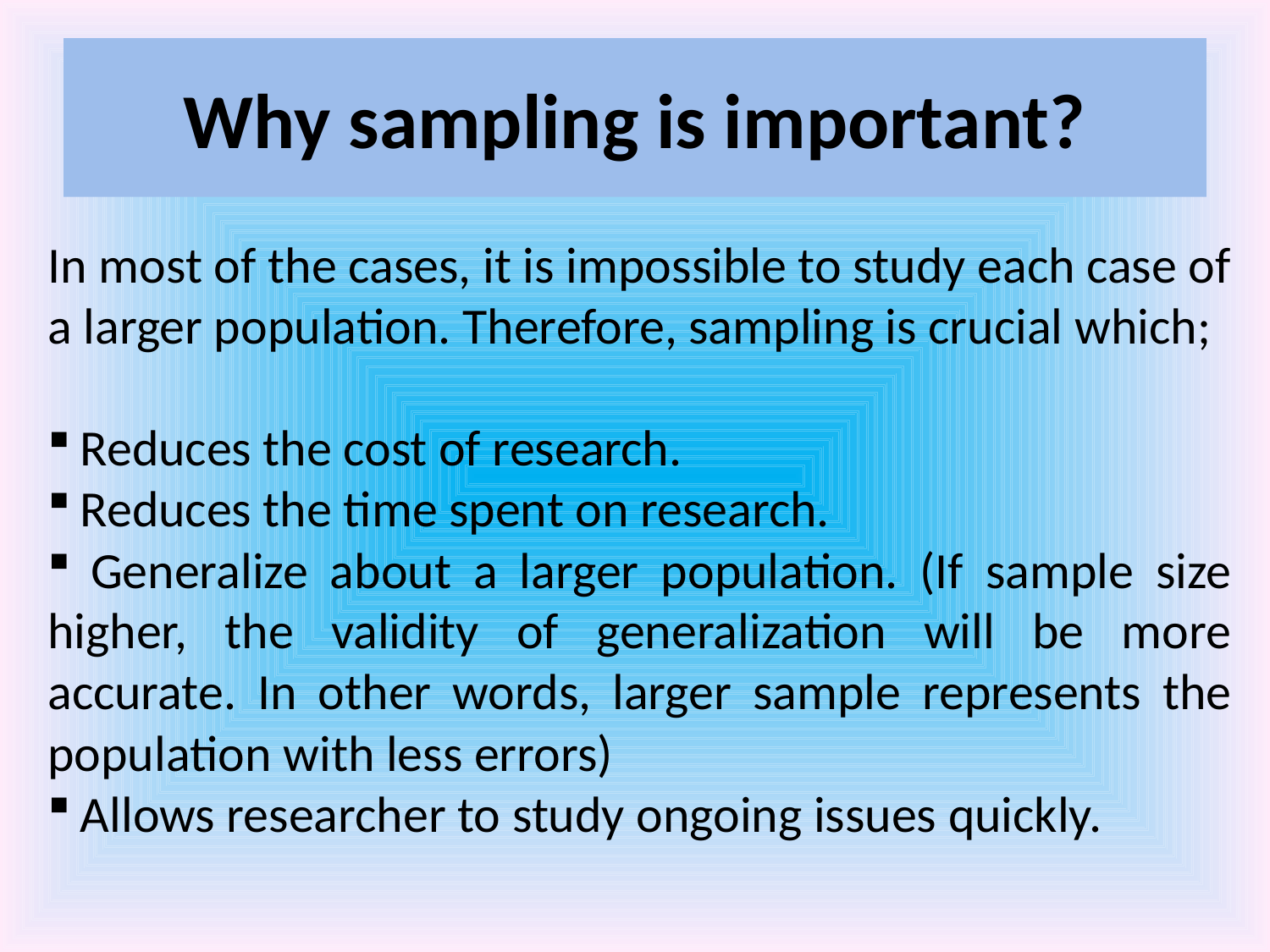

# Why sampling is important?

In most of the cases, it is impossible to study each case of a larger population. Therefore, sampling is crucial which;

 Reduces the cost of research.
 Reduces the time spent on research.
 Generalize about a larger population. (If sample size higher, the validity of generalization will be more accurate. In other words, larger sample represents the population with less errors)
 Allows researcher to study ongoing issues quickly.